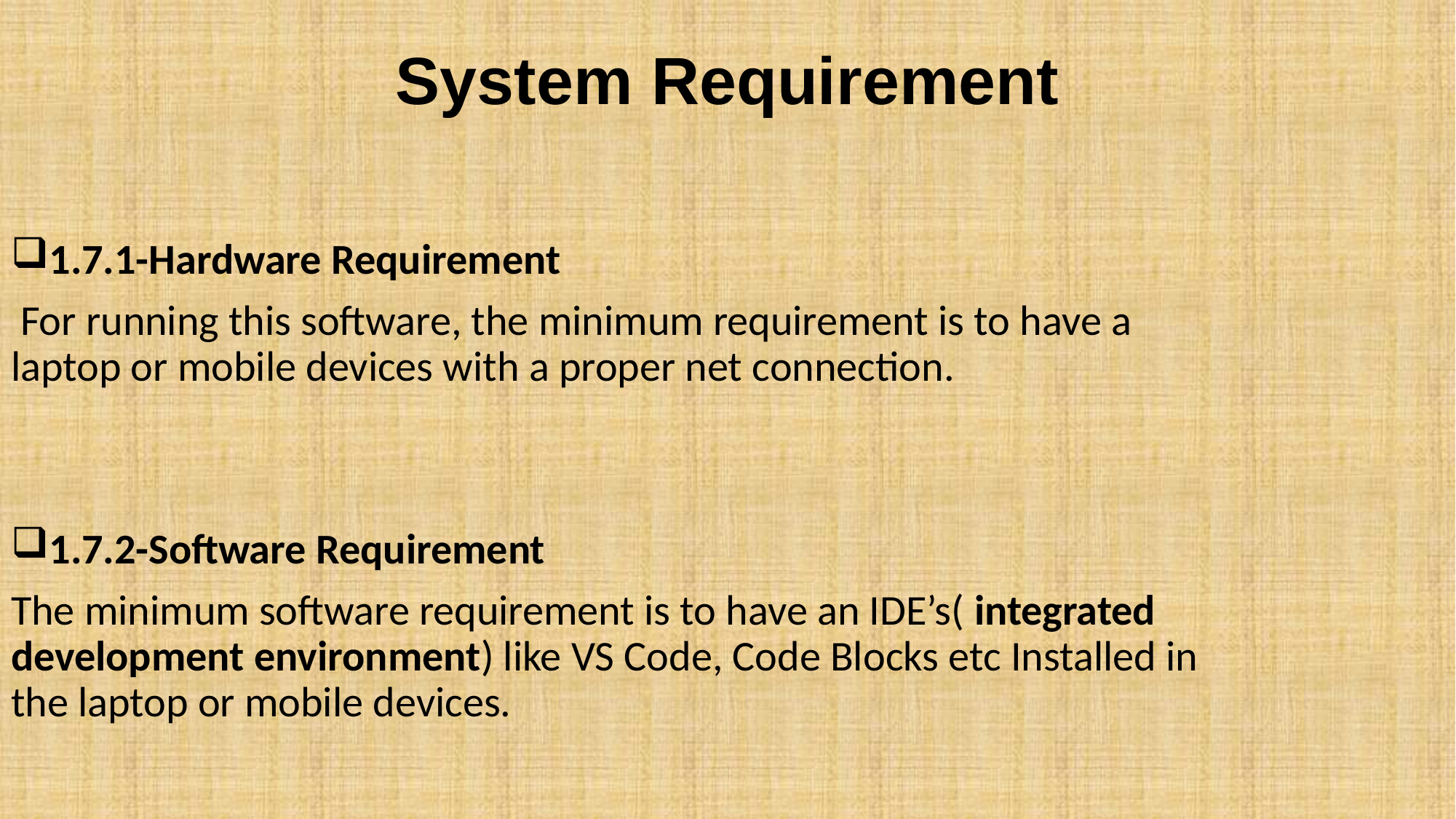

# System Requirement
1.7.1-Hardware Requirement
 For running this software, the minimum requirement is to have a laptop or mobile devices with a proper net connection.

1.7.2-Software Requirement
The minimum software requirement is to have an IDE’s( integrated development environment) like VS Code, Code Blocks etc Installed in the laptop or mobile devices.